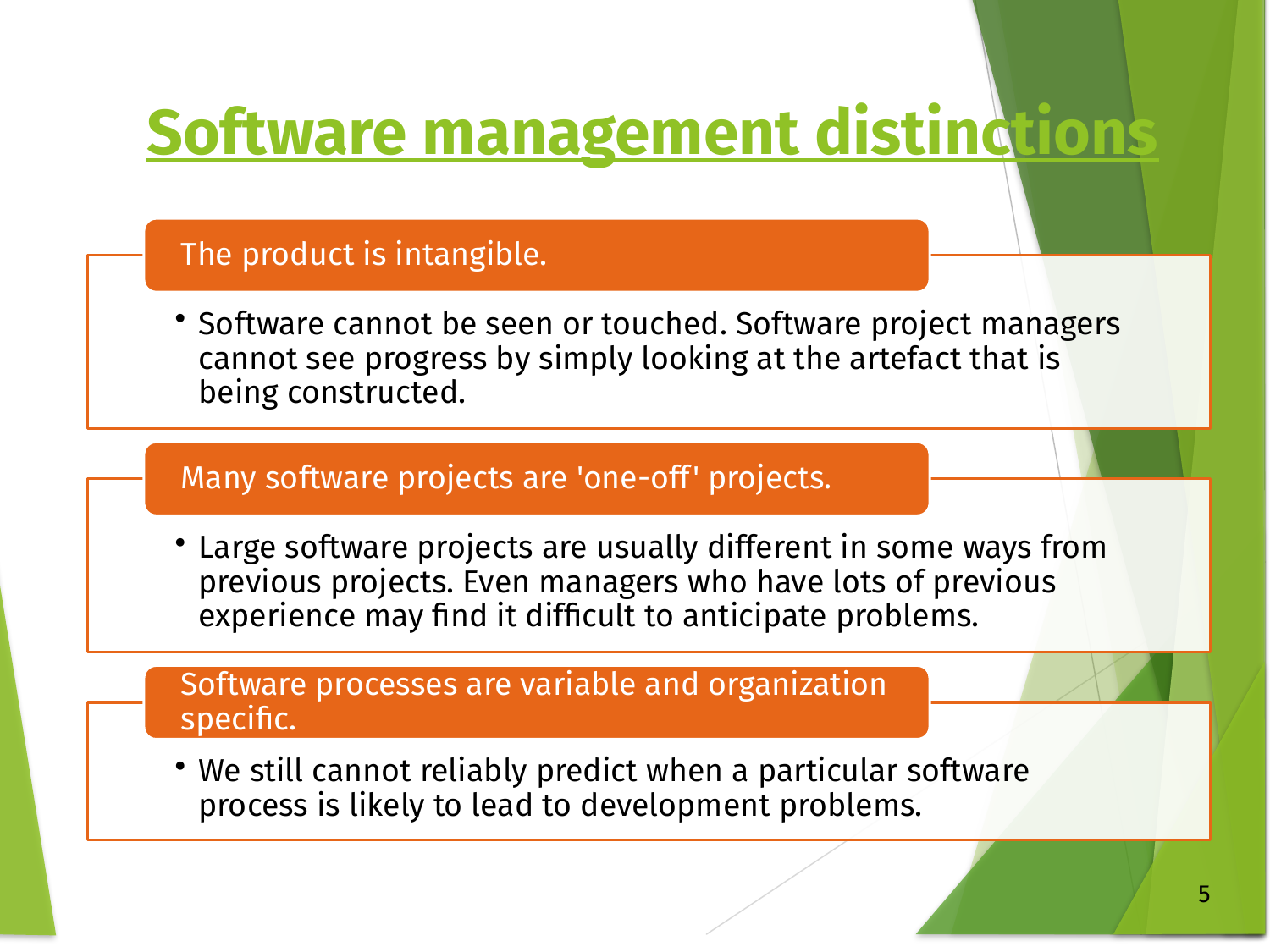

# Software management distinctions
Software cannot be seen or touched. Software project managers cannot see progress by simply looking at the artefact that is being constructed.
The product is intangible.
Large software projects are usually different in some ways from previous projects. Even managers who have lots of previous experience may find it difficult to anticipate problems.
Many software projects are 'one-off' projects.
We still cannot reliably predict when a particular software process is likely to lead to development problems.
Software processes are variable and organization specific.
5